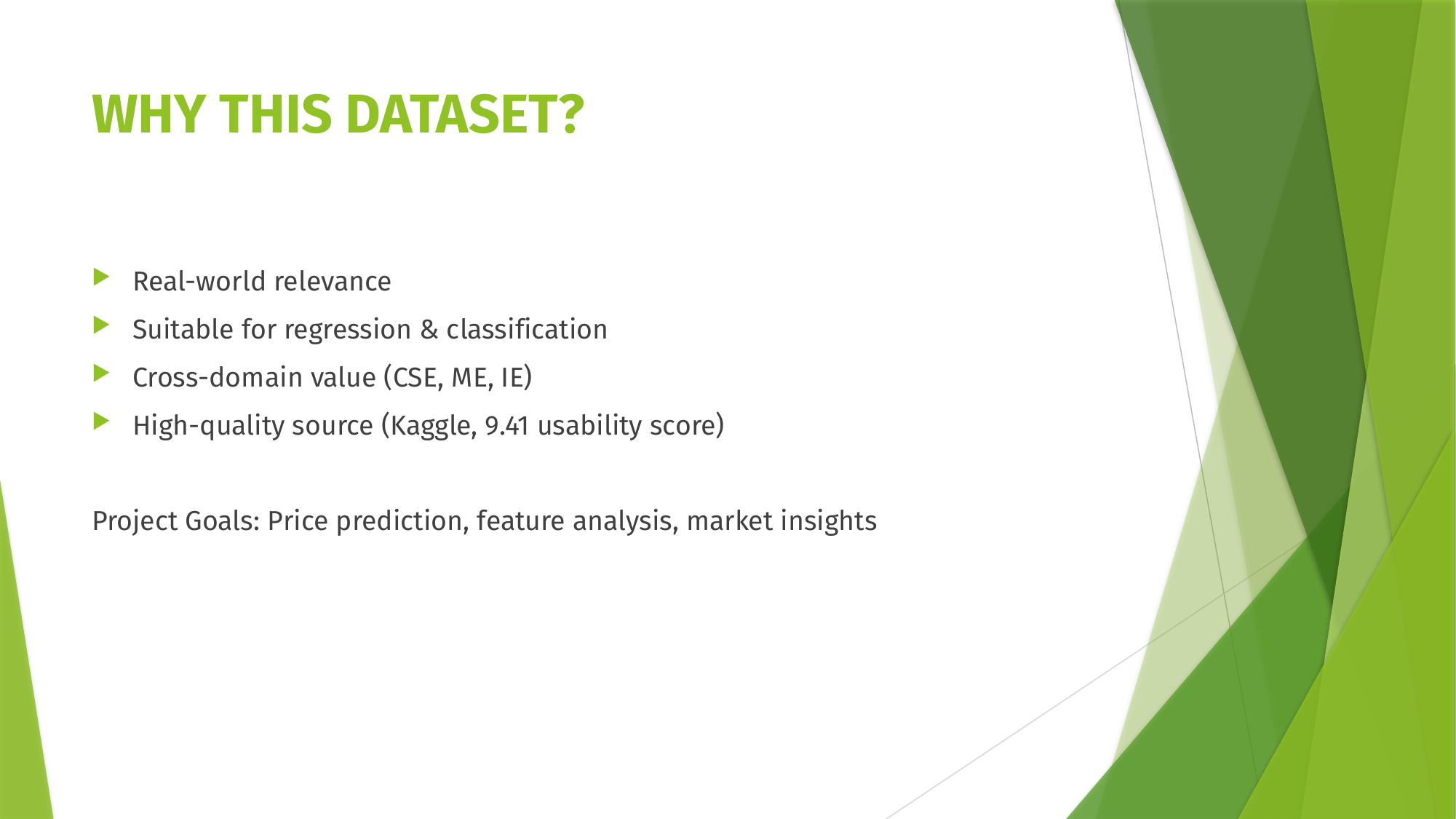

# WHY THIS DATASET?
Real-world relevance
Suitable for regression & classification
Cross-domain value (CSE, ME, IE)
High-quality source (Kaggle, 9.41 usability score)

Project Goals: Price prediction, feature analysis, market insights